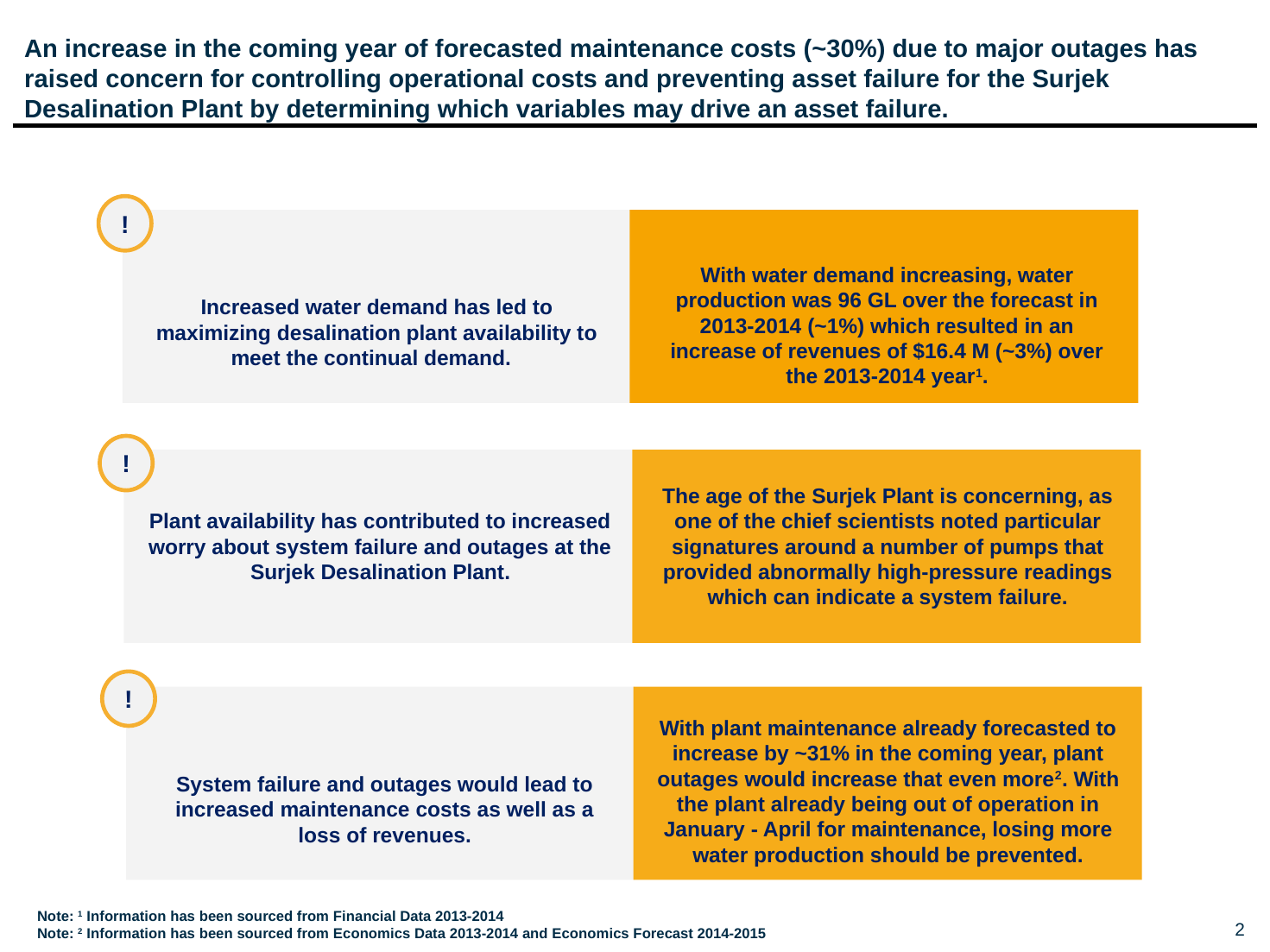

# An increase in the coming year of forecasted maintenance costs (~30%) due to major outages has raised concern for controlling operational costs and preventing asset failure for the Surjek Desalination Plant by determining which variables may drive an asset failure.
!

With water demand increasing, water production was 96 GL over the forecast in 2013-2014 (~1%) which resulted in an increase of revenues of $16.4 M (~3%) over the 2013-2014 year1.
Increased water demand has led to maximizing desalination plant availability to meet the continual demand.
!

The age of the Surjek Plant is concerning, as one of the chief scientists noted particular signatures around a number of pumps that provided abnormally high-pressure readings which can indicate a system failure.
Plant availability has contributed to increased worry about system failure and outages at the Surjek Desalination Plant.
!

With plant maintenance already forecasted to increase by ~31% in the coming year, plant outages would increase that even more2. With the plant already being out of operation in January - April for maintenance, losing more water production should be prevented.
System failure and outages would lead to increased maintenance costs as well as a loss of revenues.
Note: 1 Information has been sourced from Financial Data 2013-2014
Note: 2 Information has been sourced from Economics Data 2013-2014 and Economics Forecast 2014-2015